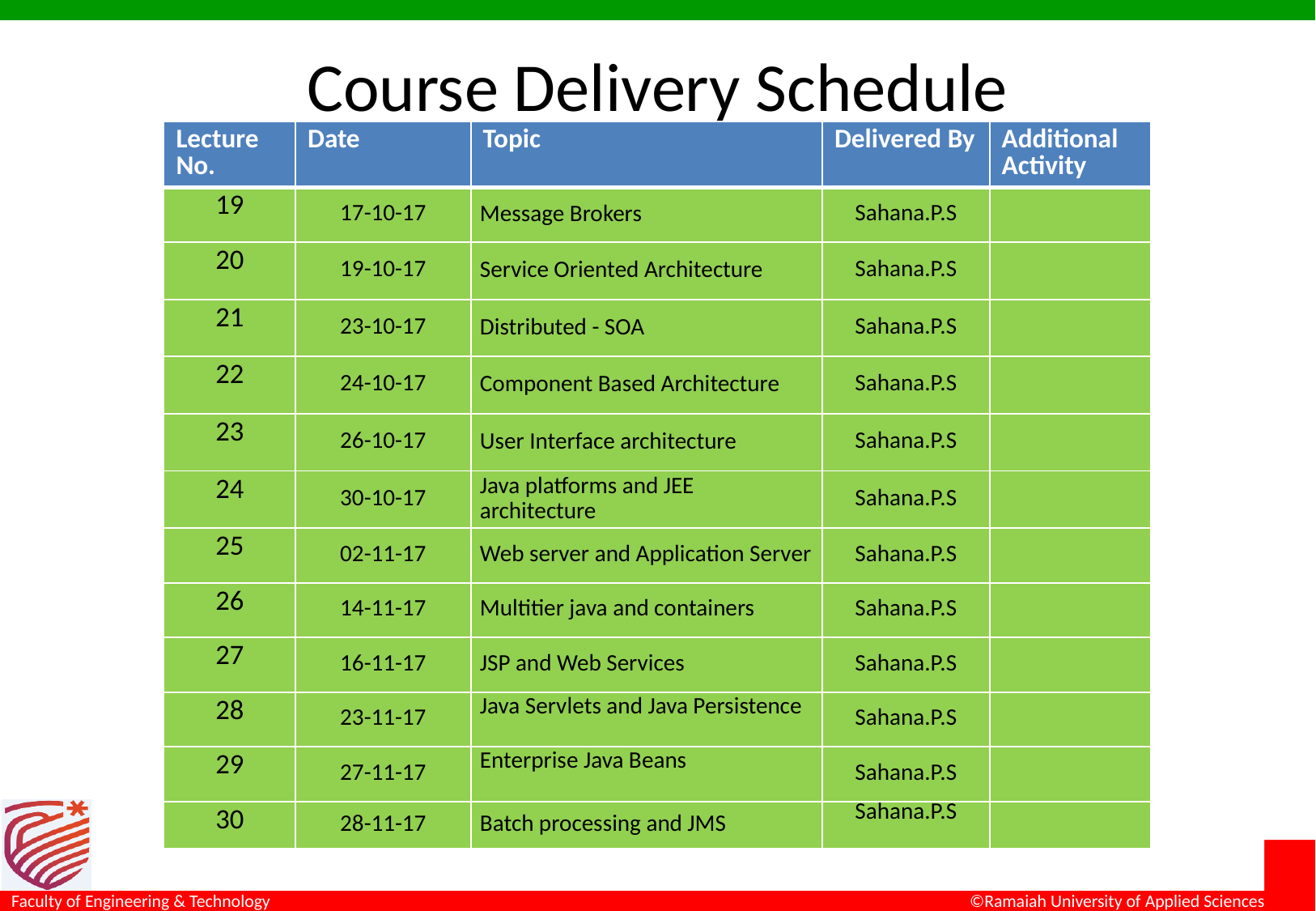

# Course Delivery Schedule
| Lecture No. | Date | Topic | Delivered By | Additional Activity |
| --- | --- | --- | --- | --- |
| 19 | 17-10-17 | Message Brokers | Sahana.P.S |  |
| 20 | 19-10-17 | Service Oriented Architecture | Sahana.P.S |  |
| 21 | 23-10-17 | Distributed - SOA | Sahana.P.S |  |
| 22 | 24-10-17 | Component Based Architecture | Sahana.P.S |  |
| 23 | 26-10-17 | User Interface architecture | Sahana.P.S |  |
| 24 | 30-10-17 | Java platforms and JEE architecture | Sahana.P.S |  |
| 25 | 02-11-17 | Web server and Application Server | Sahana.P.S |  |
| 26 | 14-11-17 | Multitier java and containers | Sahana.P.S |  |
| 27 | 16-11-17 | JSP and Web Services | Sahana.P.S |  |
| 28 | 23-11-17 | Java Servlets and Java Persistence | Sahana.P.S |  |
| 29 | 27-11-17 | Enterprise Java Beans | Sahana.P.S |  |
| 30 | 28-11-17 | Batch processing and JMS | Sahana.P.S |  |